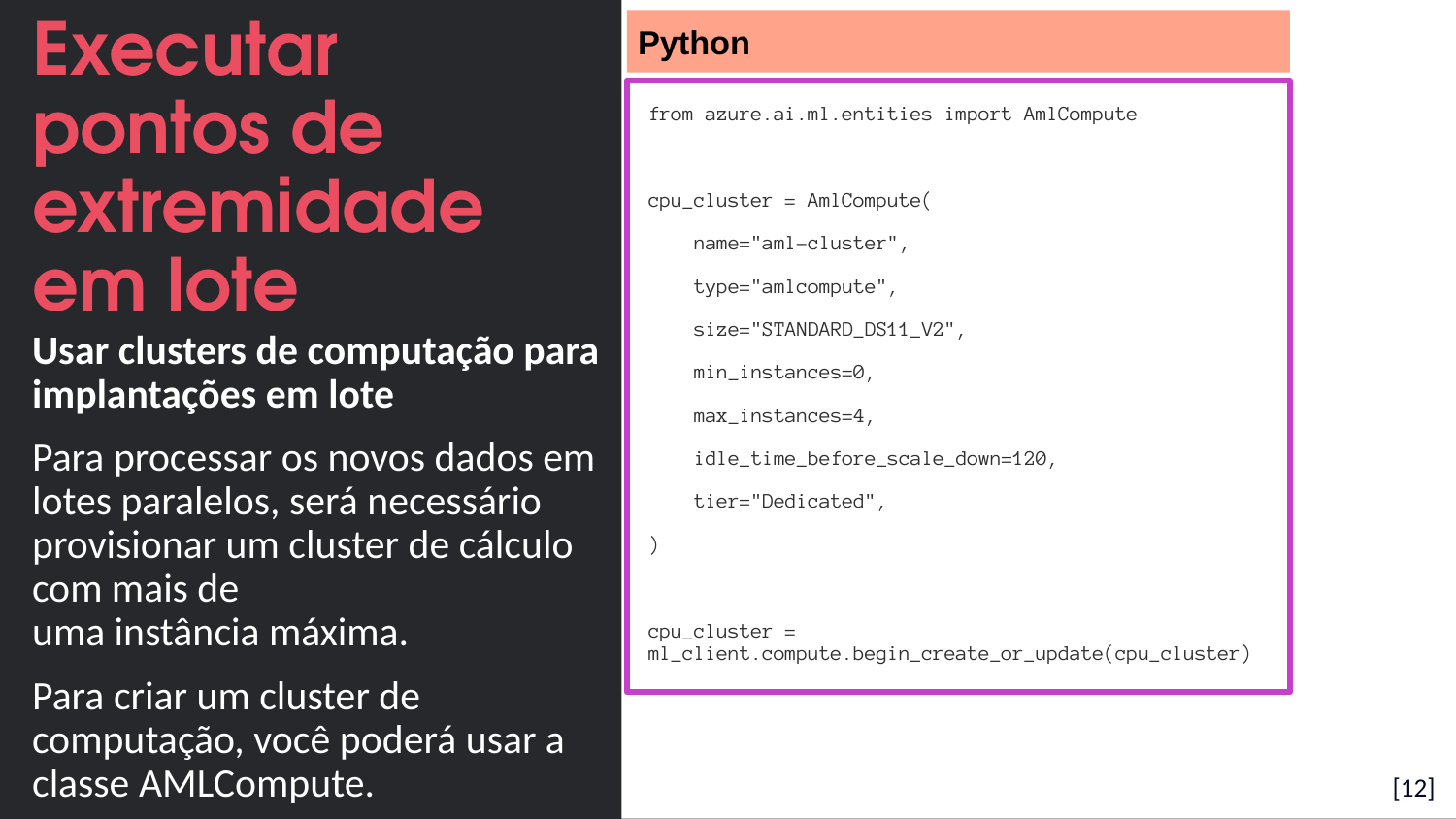

# Executar pontos de extremidade em lote
Python
from azure.ai.ml.entities import AmlCompute

cpu_cluster = AmlCompute(
    name="aml-cluster",
    type="amlcompute",
    size="STANDARD_DS11_V2",
    min_instances=0,
    max_instances=4,
    idle_time_before_scale_down=120,
    tier="Dedicated",
)

cpu_cluster = ml_client.compute.begin_create_or_update(cpu_cluster)
Usar clusters de computação para implantações em lote
Para processar os novos dados em lotes paralelos, será necessário provisionar um cluster de cálculo com mais de
uma instância máxima.
Para criar um cluster de computação, você poderá usar a classe AMLCompute.
[12]